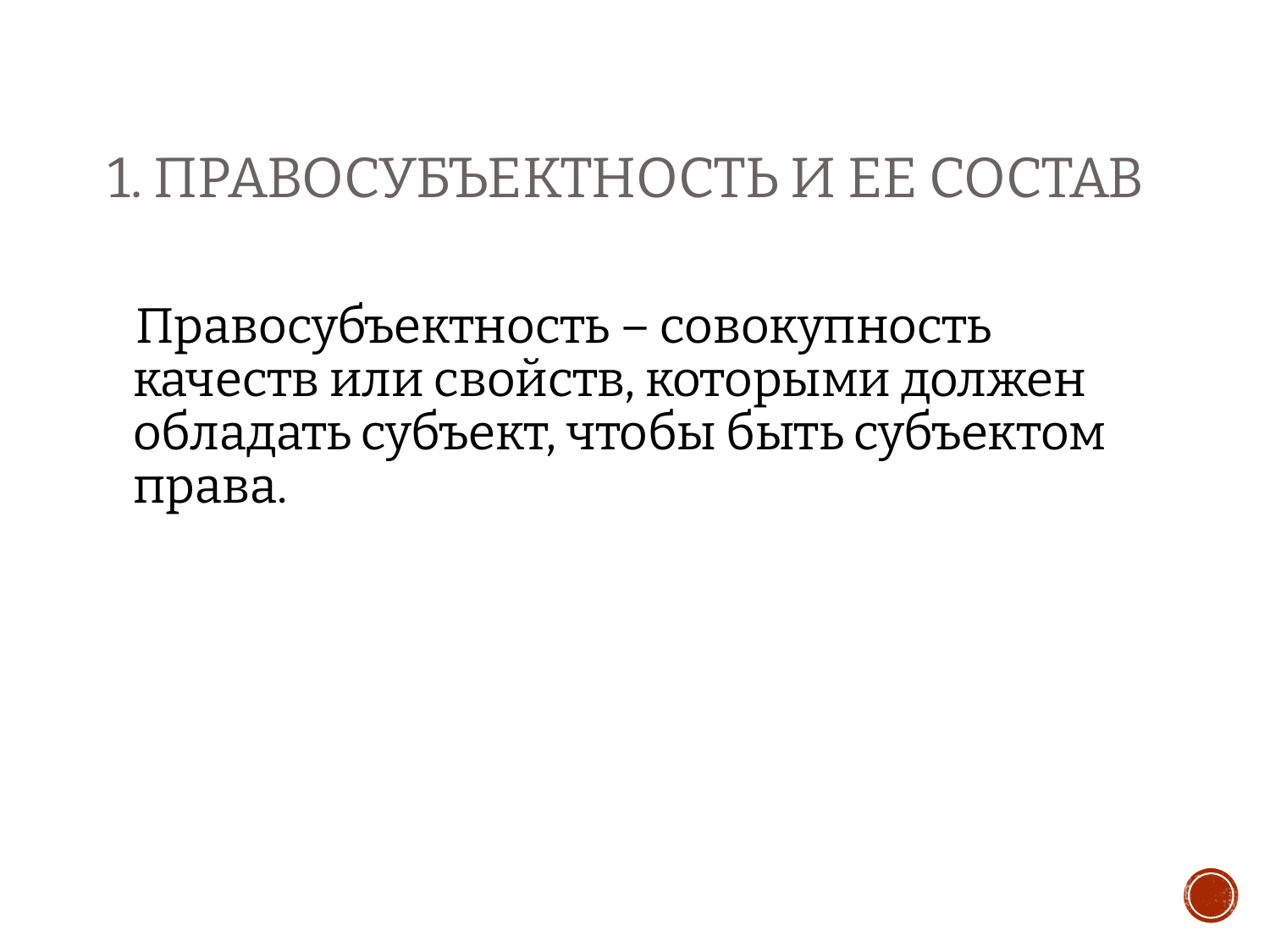

# 1. Правосубъектность и ее состав
    Правосубъектность – совокупность качеств или свойств, которыми должен обладать субъект, чтобы быть субъектом права.